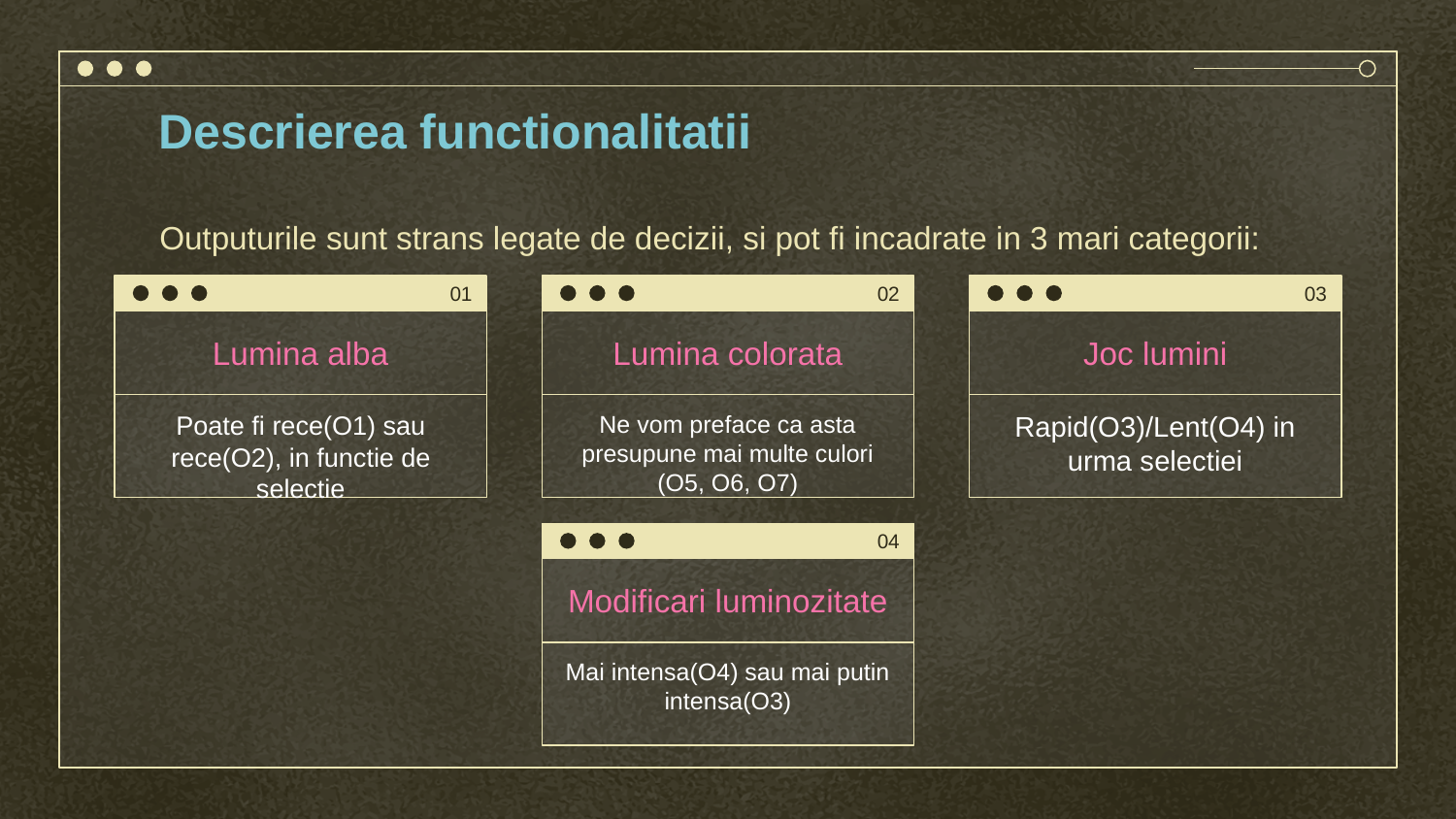

Descrierea functionalitatii
Outputurile sunt strans legate de decizii, si pot fi incadrate in 3 mari categorii:

01

02

03
# Lumina alba
Lumina colorata
Joc lumini
Poate fi rece(O1) sau rece(O2), in functie de selectie
Ne vom preface ca asta presupune mai multe culori (O5, O6, O7)
Rapid(O3)/Lent(O4) in urma selectiei

04
Modificari luminozitate
Mai intensa(O4) sau mai putin intensa(O3)